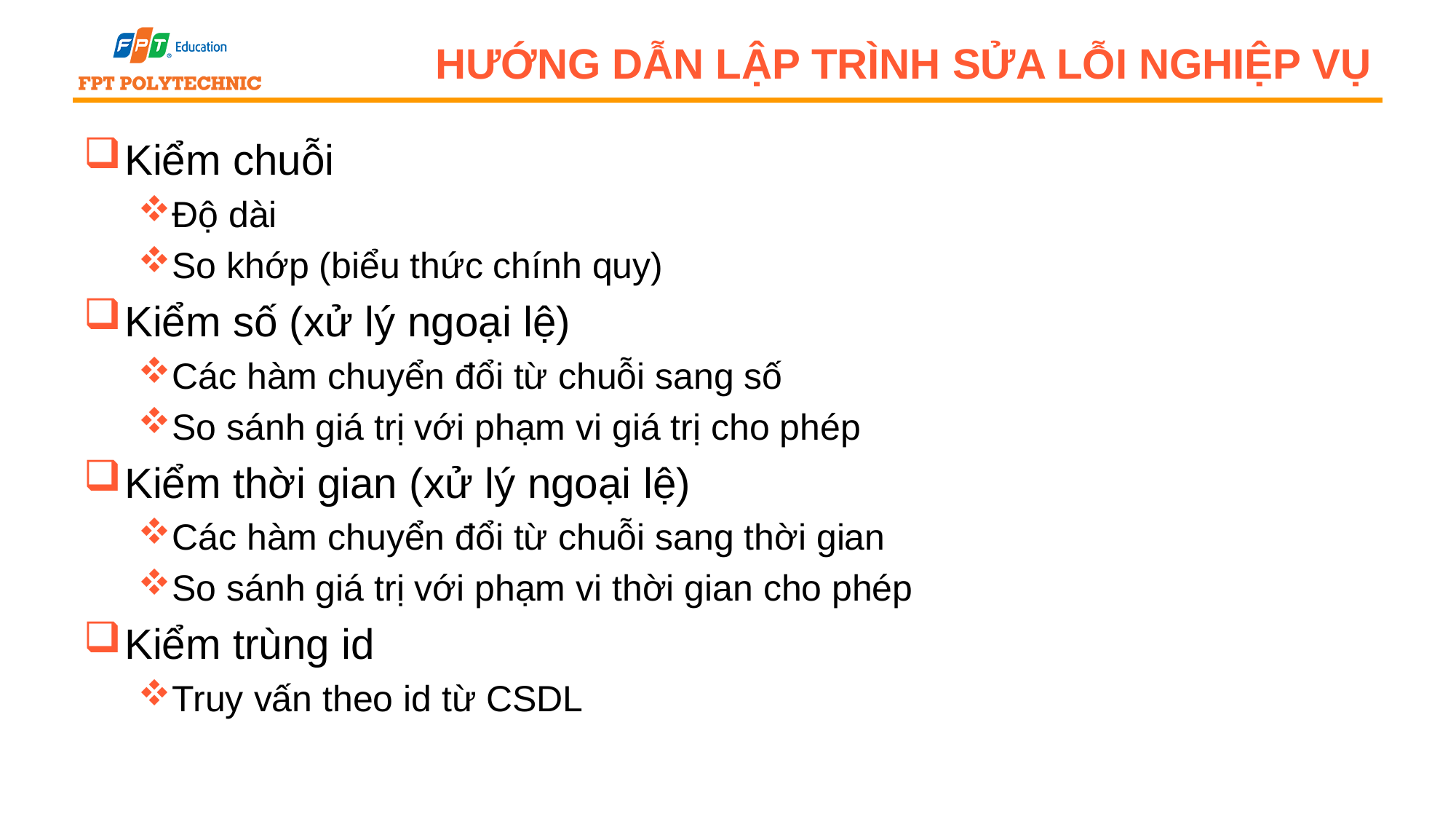

# Hướng dẫn lập trình sửa lỗi nghiệp vụ
Kiểm chuỗi
Độ dài
So khớp (biểu thức chính quy)
Kiểm số (xử lý ngoại lệ)
Các hàm chuyển đổi từ chuỗi sang số
So sánh giá trị với phạm vi giá trị cho phép
Kiểm thời gian (xử lý ngoại lệ)
Các hàm chuyển đổi từ chuỗi sang thời gian
So sánh giá trị với phạm vi thời gian cho phép
Kiểm trùng id
Truy vấn theo id từ CSDL